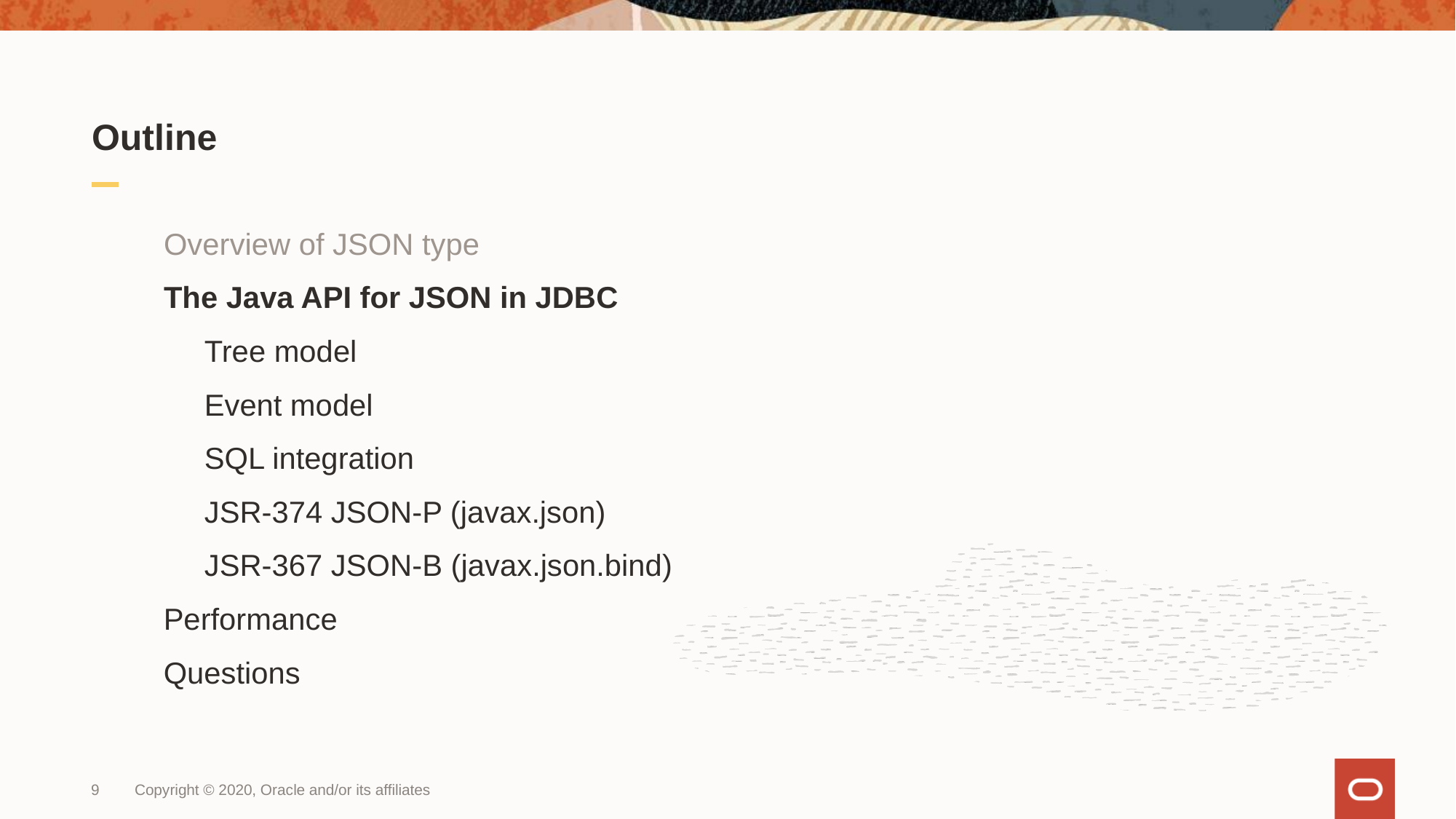

# Outline
Overview of JSON type
The Java API for JSON in JDBC
Tree model
Event model
SQL integration
JSR-374 JSON-P (javax.json)
JSR-367 JSON-B (javax.json.bind)
Performance
Questions
9
Copyright © 2020, Oracle and/or its affiliates